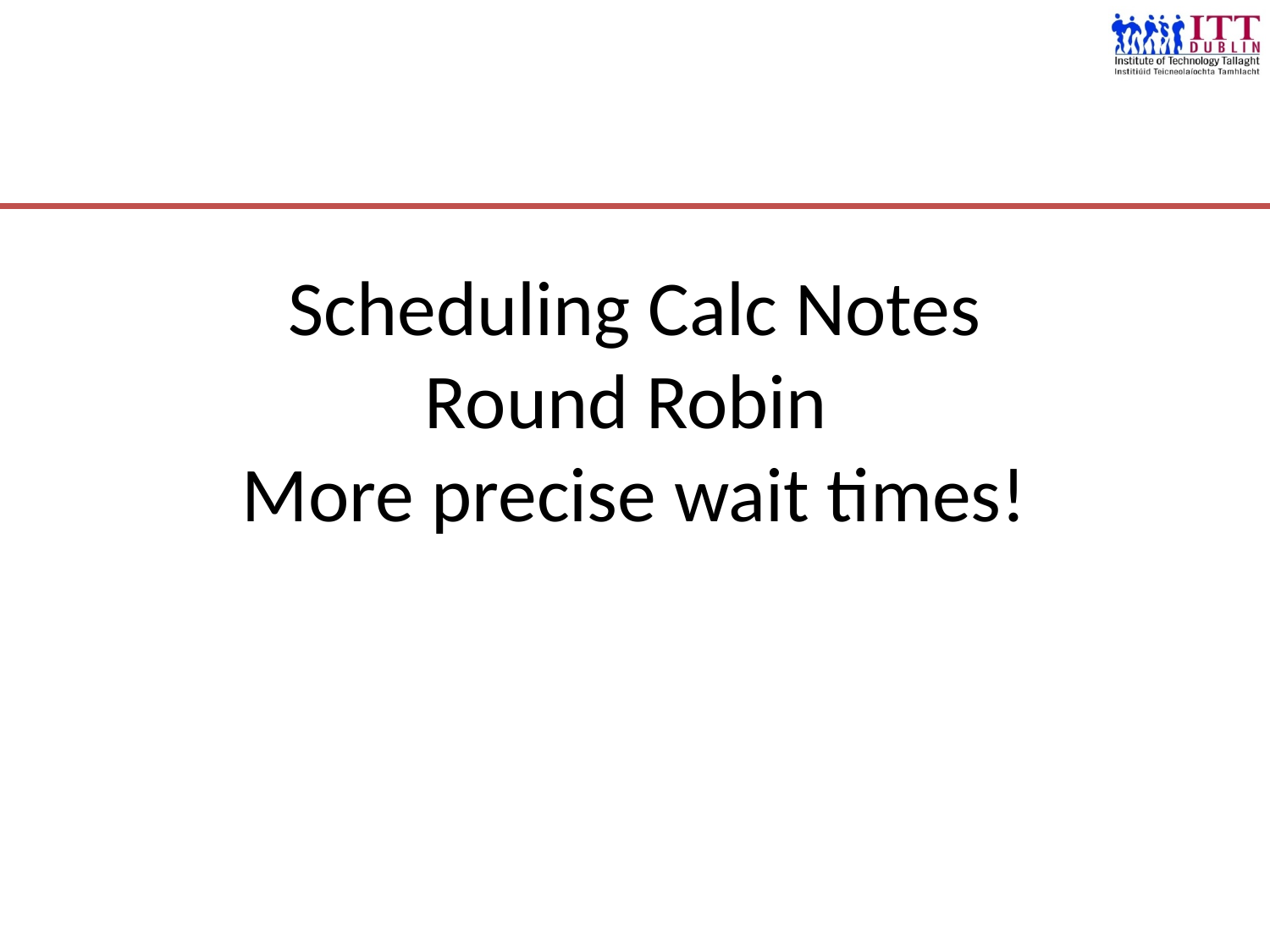

# Scheduling Calc Notes Round Robin More precise wait times!